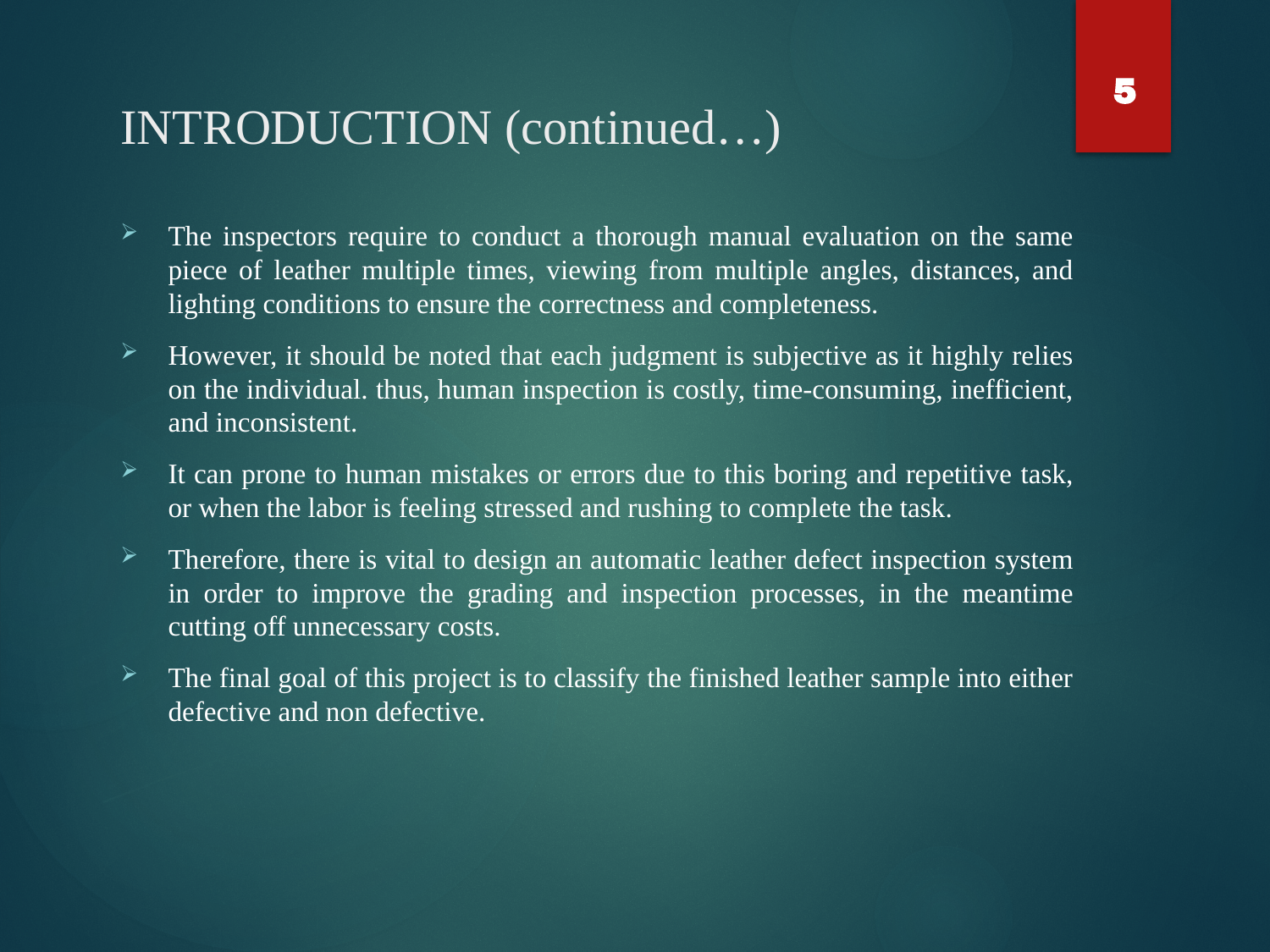

5
# INTRODUCTION (continued…)
The inspectors require to conduct a thorough manual evaluation on the same piece of leather multiple times, viewing from multiple angles, distances, and lighting conditions to ensure the correctness and completeness.
However, it should be noted that each judgment is subjective as it highly relies on the individual. thus, human inspection is costly, time-consuming, inefficient, and inconsistent.
It can prone to human mistakes or errors due to this boring and repetitive task, or when the labor is feeling stressed and rushing to complete the task.
Therefore, there is vital to design an automatic leather defect inspection system in order to improve the grading and inspection processes, in the meantime cutting off unnecessary costs.
The final goal of this project is to classify the finished leather sample into either defective and non defective.